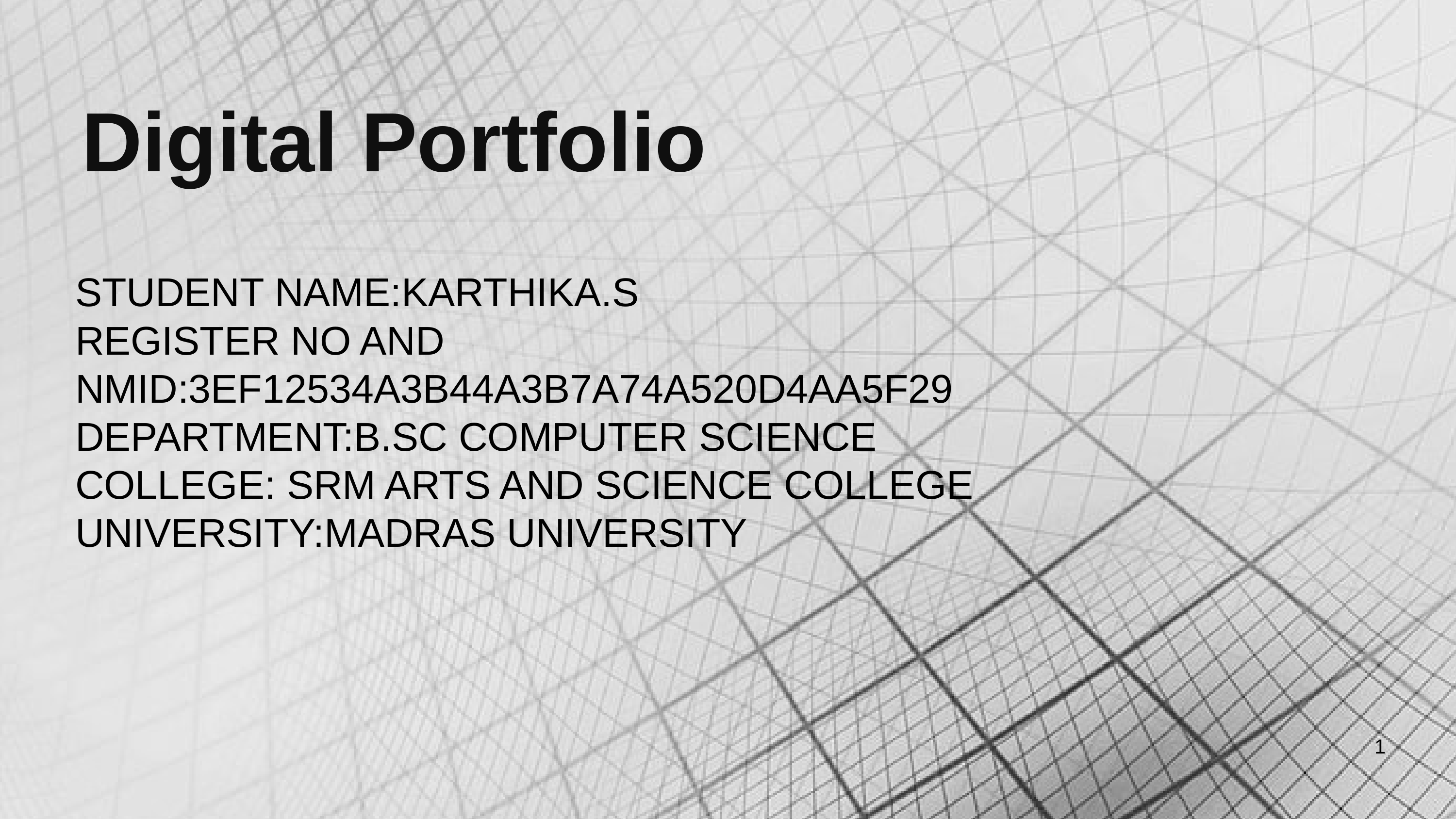

Digital Portfolio

STUDENT NAME:KARTHIKA.S
REGISTER NO AND NMID:3EF12534A3B44A3B7A74A520D4AA5F29
DEPARTMENT:B.SC COMPUTER SCIENCE
COLLEGE: SRM ARTS AND SCIENCE COLLEGE
UNIVERSITY:MADRAS UNIVERSITY

1